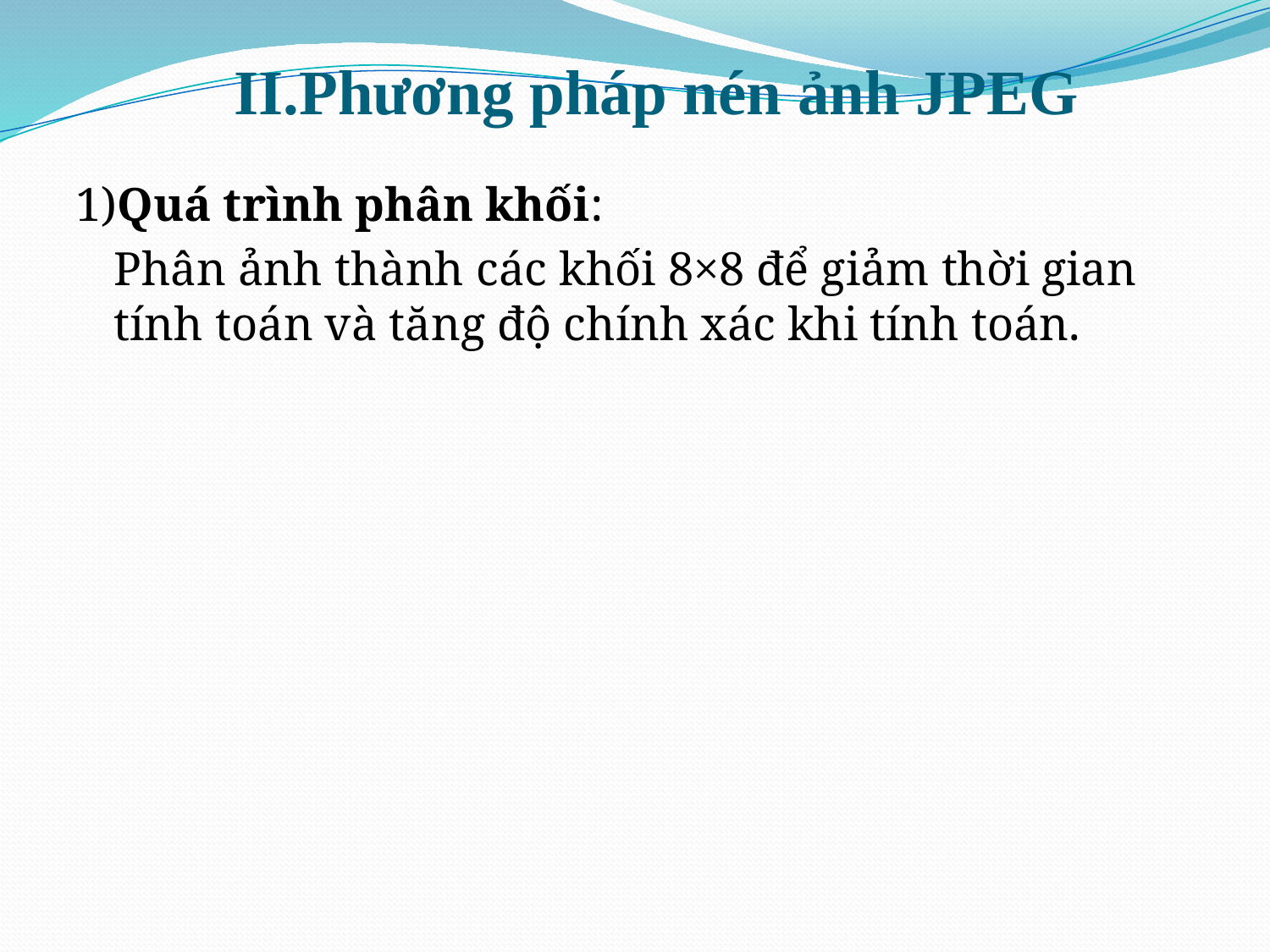

# II.Phương pháp nén ảnh JPEG

1)Quá trình phân khối:
	Phân ảnh thành các khối 8×8 để giảm thời gian tính toán và tăng độ chính xác khi tính toán.